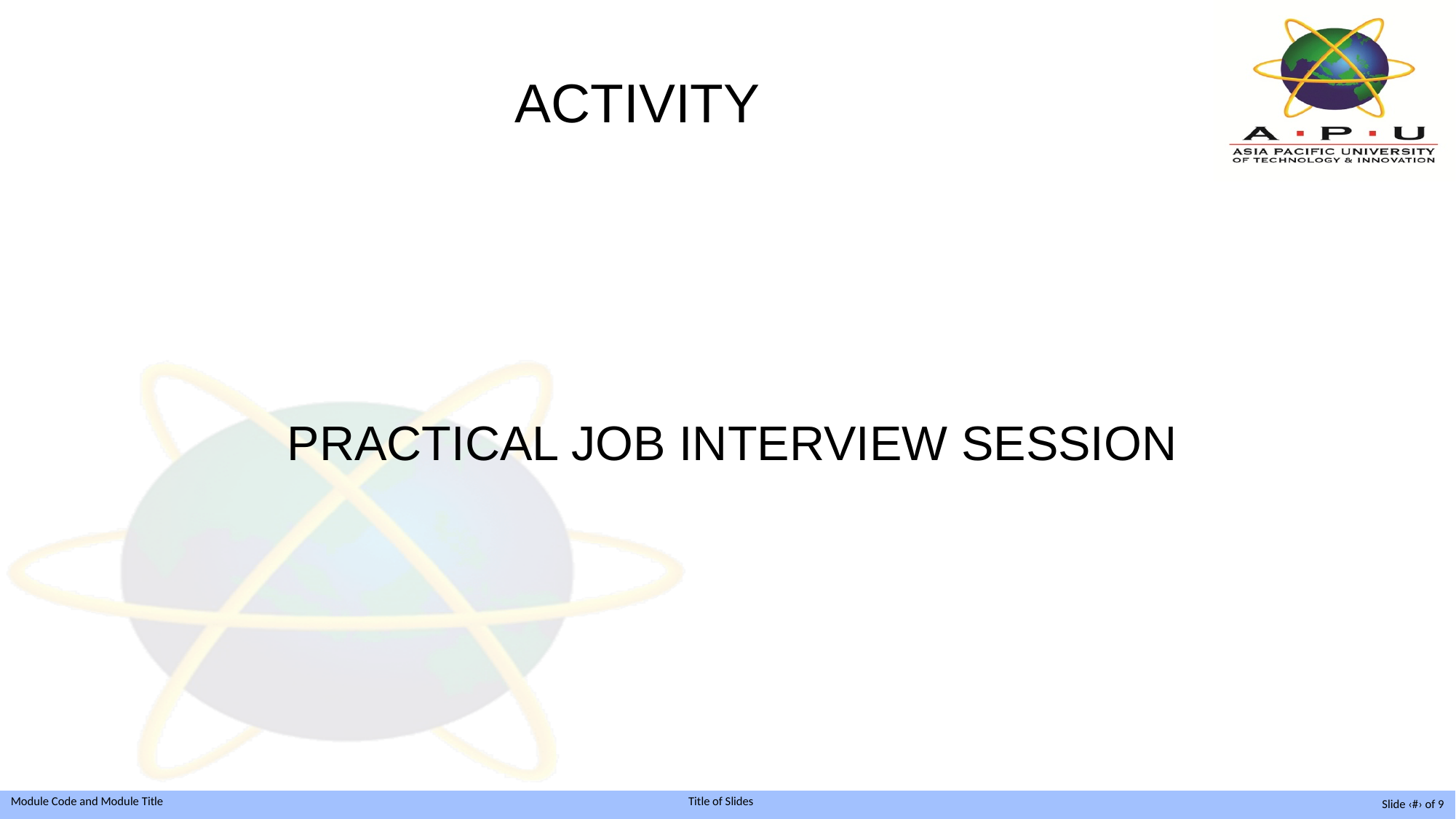

# ACTIVITY

PRACTICAL JOB INTERVIEW SESSION
Slide ‹#› of 9